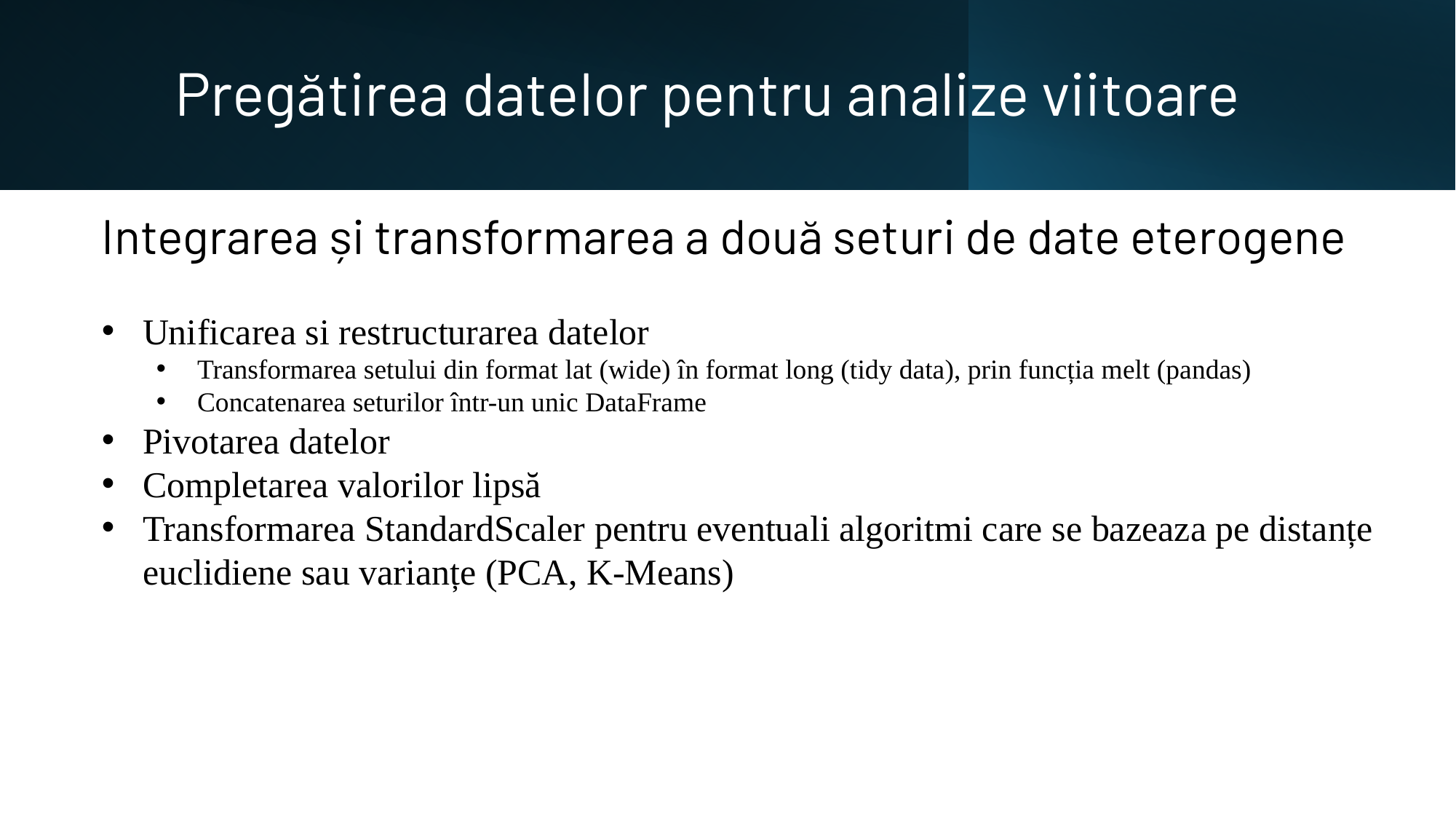

# Pregătirea datelor pentru analize viitoare
Integrarea și transformarea a două seturi de date eterogene

Unificarea si restructurarea datelor
Transformarea setului din format lat (wide) în format long (tidy data), prin funcția melt (pandas)
Concatenarea seturilor într-un unic DataFrame
Pivotarea datelor
Completarea valorilor lipsă
Transformarea StandardScaler pentru eventuali algoritmi care se bazeaza pe distanțe euclidiene sau varianțe (PCA, K-Means)